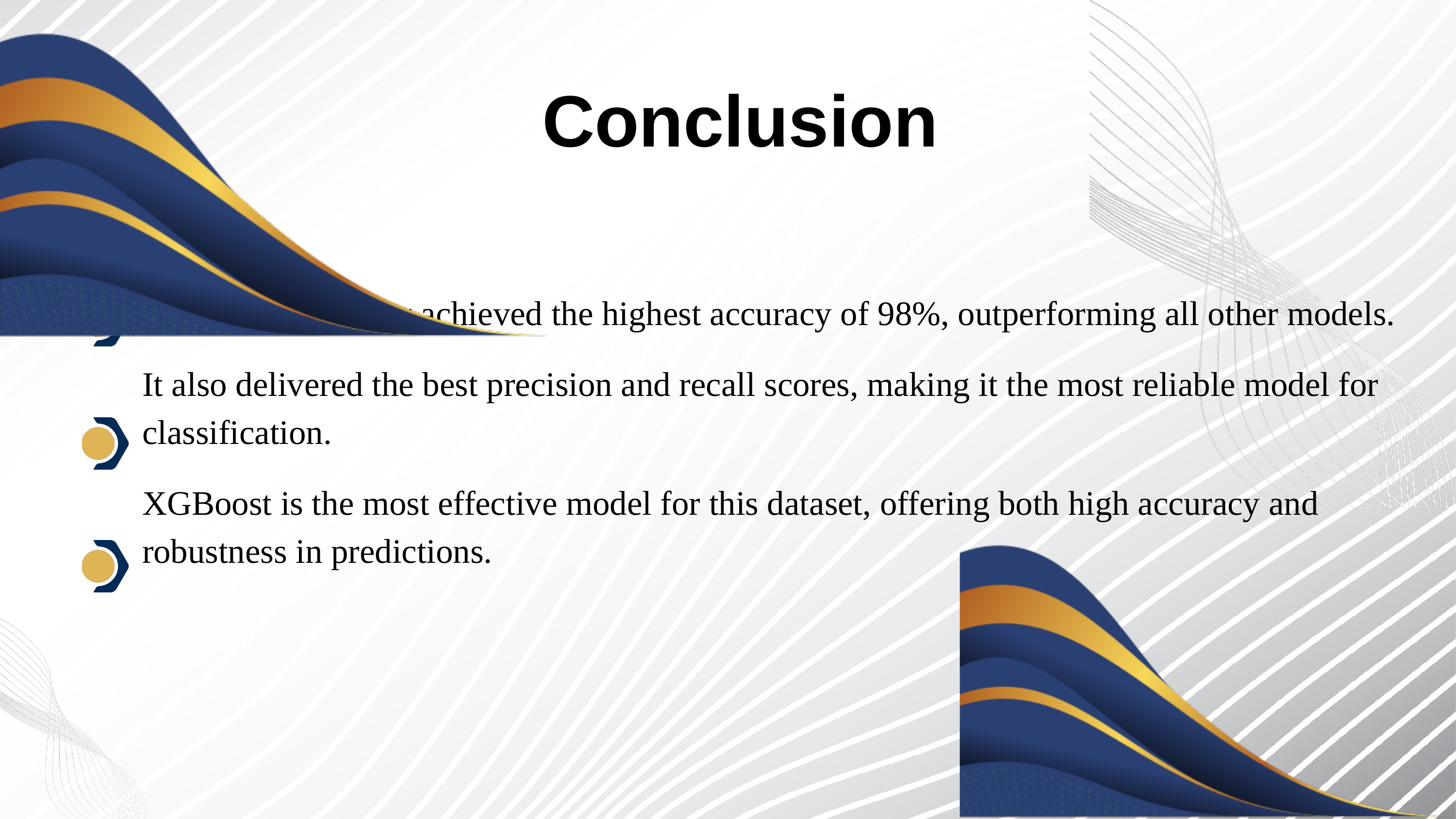

Conclusion
XGBoost Classifier achieved the highest accuracy of 98%, outperforming all other models.

It also delivered the best precision and recall scores, making it the most reliable model for classification.

XGBoost is the most effective model for this dataset, offering both high accuracy and robustness in predictions.